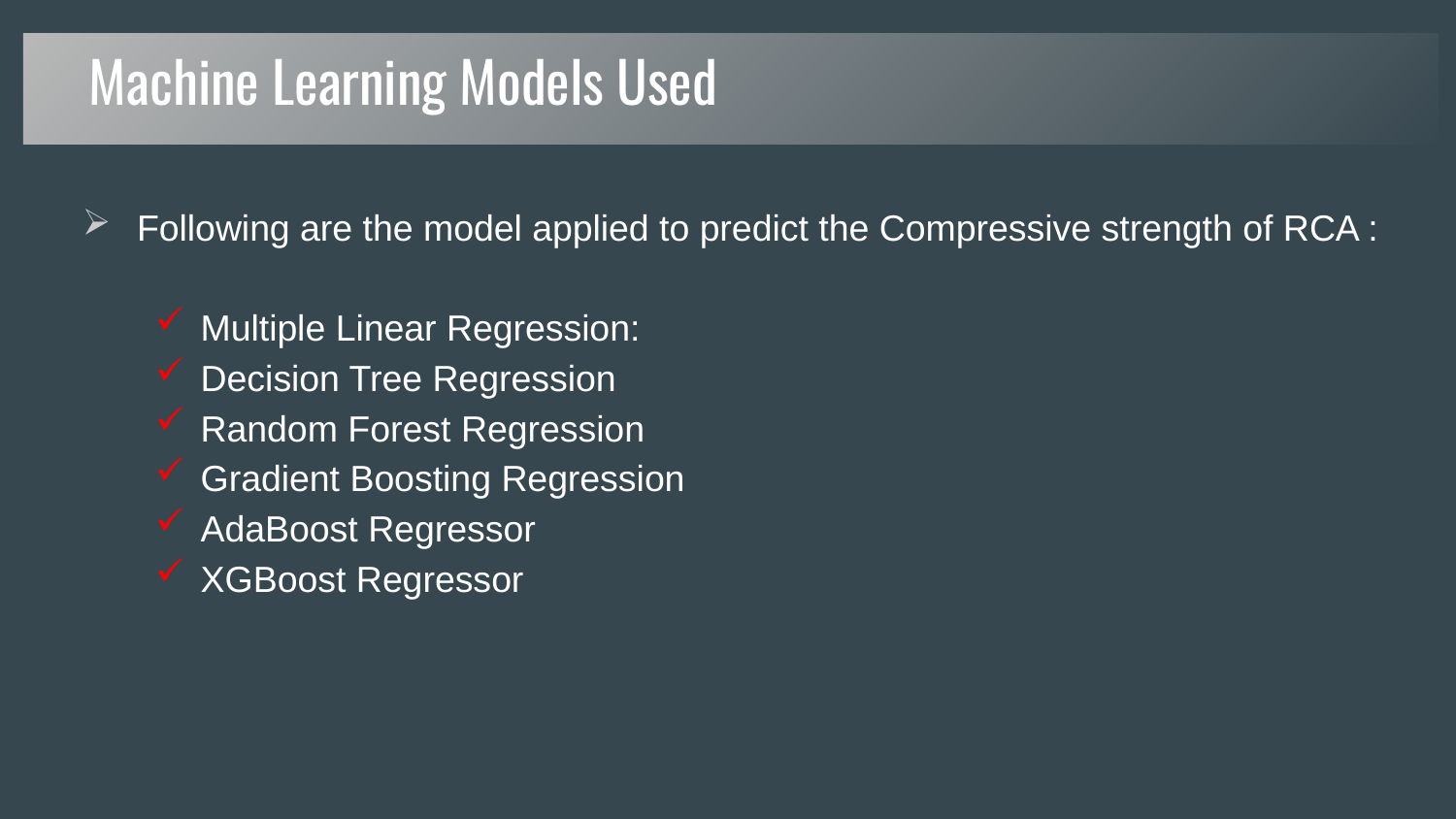

Machine Learning Models Used
Following are the model applied to predict the Compressive strength of RCA :

Multiple Linear Regression:
Decision Tree Regression
Random Forest Regression
Gradient Boosting Regression
AdaBoost Regressor
XGBoost Regressor